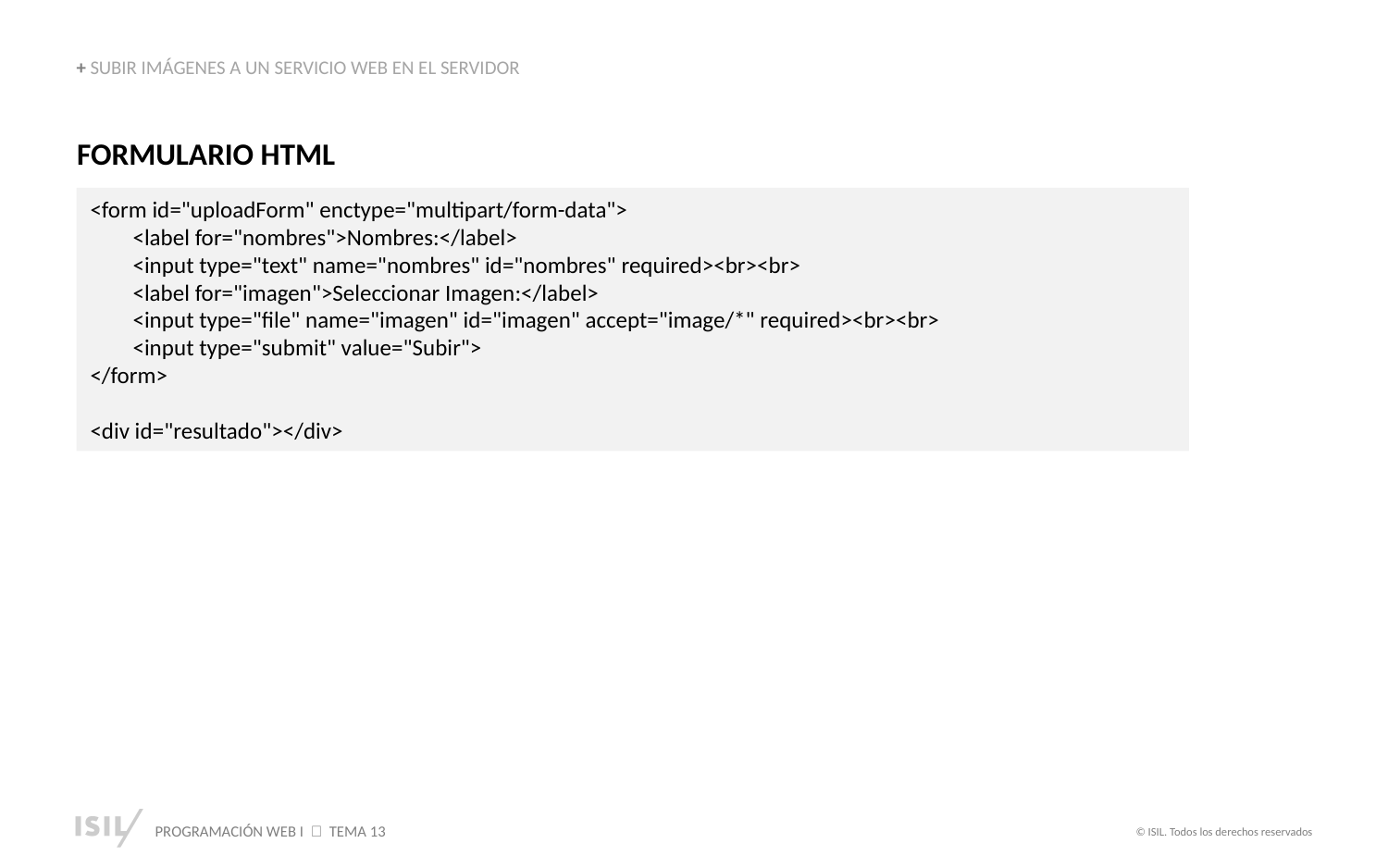

+ SUBIR IMÁGENES A UN SERVICIO WEB EN EL SERVIDOR
FORMULARIO HTML
<form id="uploadForm" enctype="multipart/form-data">
        <label for="nombres">Nombres:</label>
        <input type="text" name="nombres" id="nombres" required><br><br>
        <label for="imagen">Seleccionar Imagen:</label>
        <input type="file" name="imagen" id="imagen" accept="image/*" required><br><br>
        <input type="submit" value="Subir">
</form>

<div id="resultado"></div>